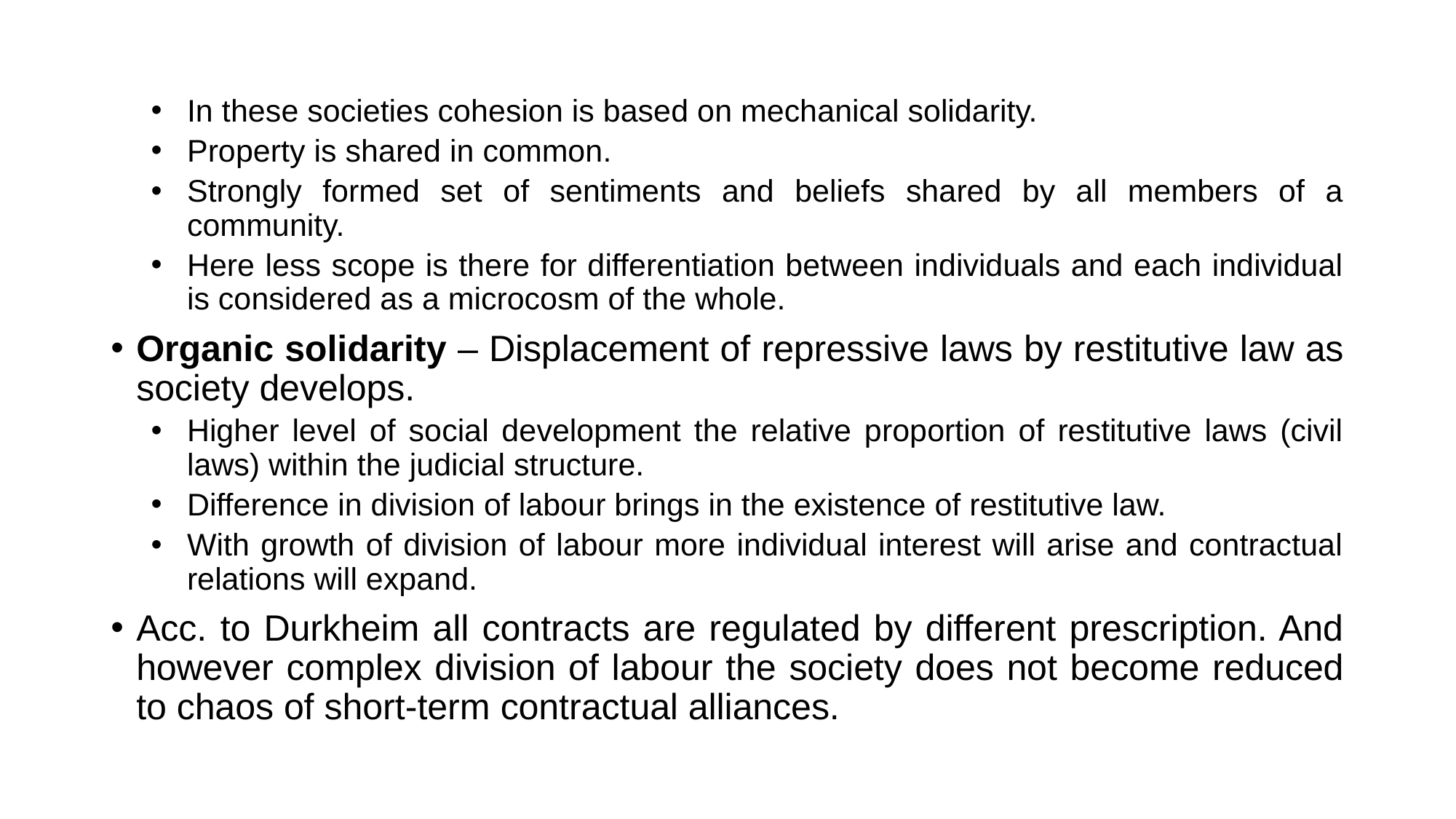

In these societies cohesion is based on mechanical solidarity.
Property is shared in common.
Strongly formed set of sentiments and beliefs shared by all members of a community.
Here less scope is there for differentiation between individuals and each individual is considered as a microcosm of the whole.
Organic solidarity – Displacement of repressive laws by restitutive law as society develops.
Higher level of social development the relative proportion of restitutive laws (civil laws) within the judicial structure.
Difference in division of labour brings in the existence of restitutive law.
With growth of division of labour more individual interest will arise and contractual relations will expand.
Acc. to Durkheim all contracts are regulated by different prescription. And however complex division of labour the society does not become reduced to chaos of short-term contractual alliances.